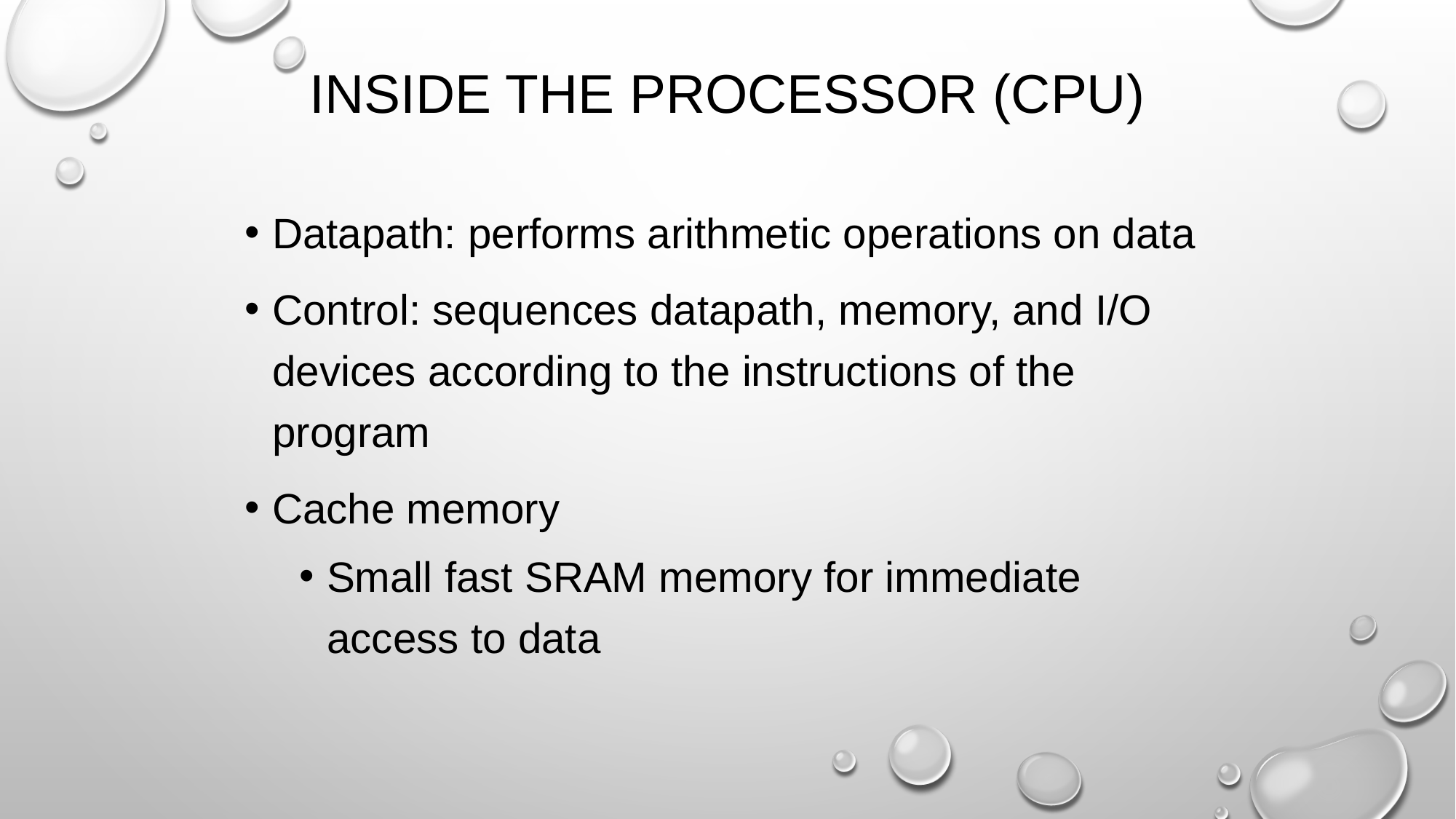

# Inside the Processor (CPU)
Datapath: performs arithmetic operations on data
Control: sequences datapath, memory, and I/O devices according to the instructions of the program
Cache memory
Small fast SRAM memory for immediate access to data